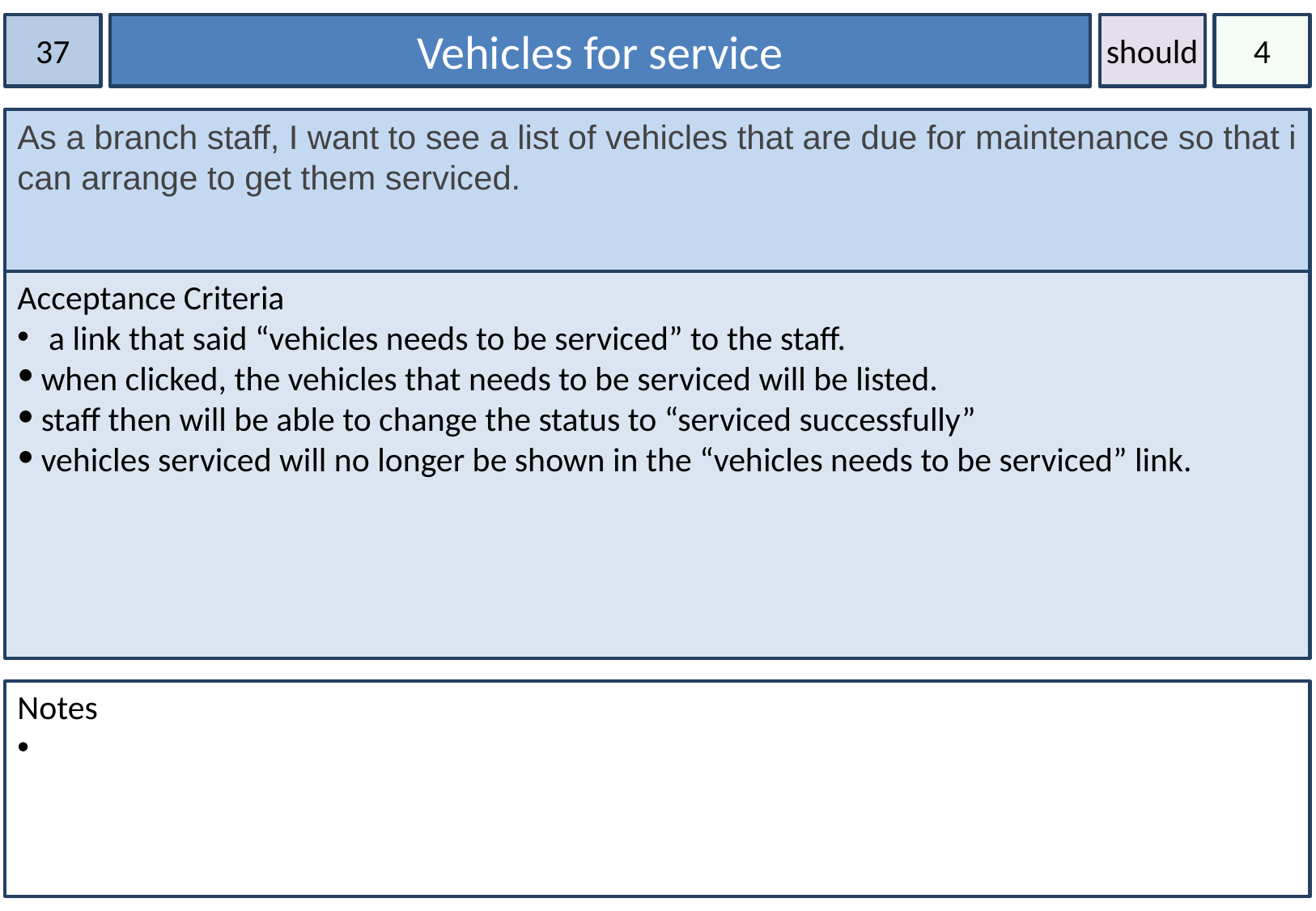

37
Vehicles for service
should
4
As a branch staff, I want to see a list of vehicles that are due for maintenance so that i can arrange to get them serviced.
Acceptance Criteria
 a link that said “vehicles needs to be serviced” to the staff.
when clicked, the vehicles that needs to be serviced will be listed.
staff then will be able to change the status to “serviced successfully”
vehicles serviced will no longer be shown in the “vehicles needs to be serviced” link.

Notes